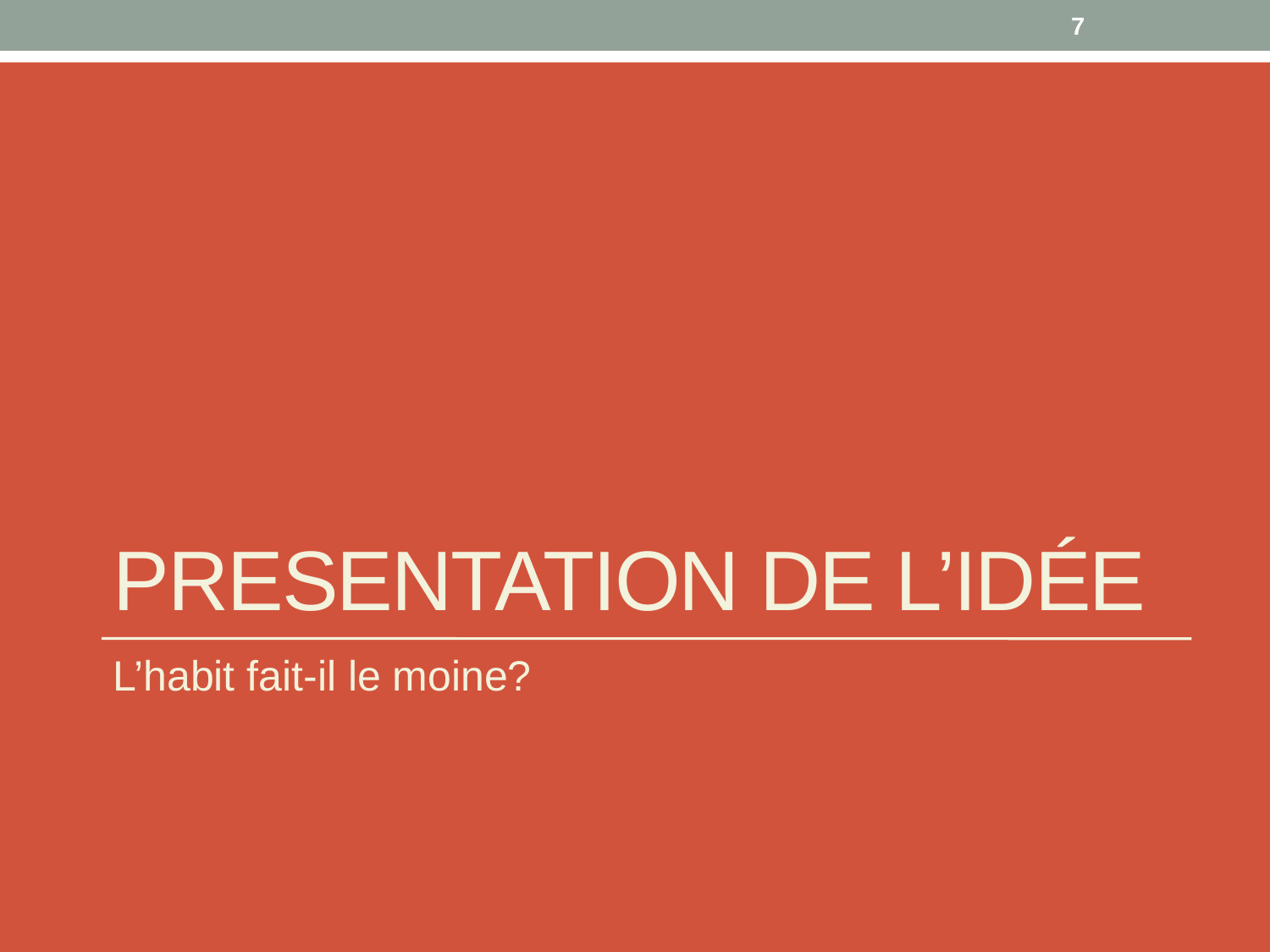

7
# Presentation de l’idée
L’habit fait-il le moine?